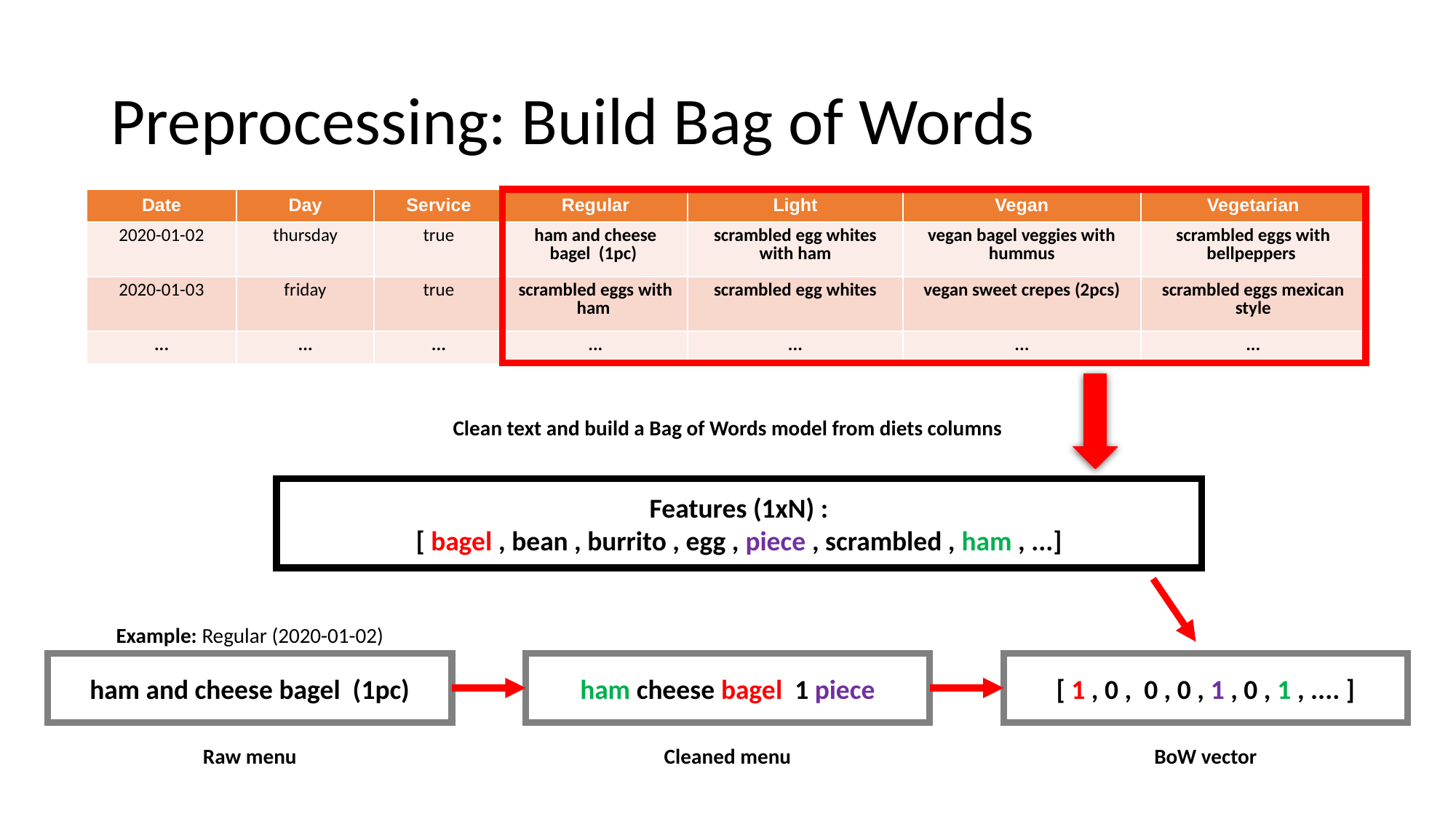

# Preprocessing: Build Bag of Words
| Date | Day | Service | Regular | Light | Vegan | Vegetarian |
| --- | --- | --- | --- | --- | --- | --- |
| 2020-01-02 | thursday | true | ham and cheese bagel (1pc) | scrambled egg whites with ham | vegan bagel veggies with hummus | scrambled eggs with bellpeppers |
| 2020-01-03 | friday | true | scrambled eggs with ham | scrambled egg whites | vegan sweet crepes (2pcs) | scrambled eggs mexican style |
| ... | ... | ... | ... | ... | ... | ... |

Clean text and build a Bag of Words model from diets columns
Features (1xN) :
[ bagel , bean , burrito , egg , piece , scrambled , ham , ...]
Example: Regular (2020-01-02)
ham and cheese bagel  (1pc)
ham cheese bagel  1 piece
[ 1 , 0 ,  0 , 0 , 1 , 0 , 1 , .... ]
Raw menu
Cleaned menu
BoW vector